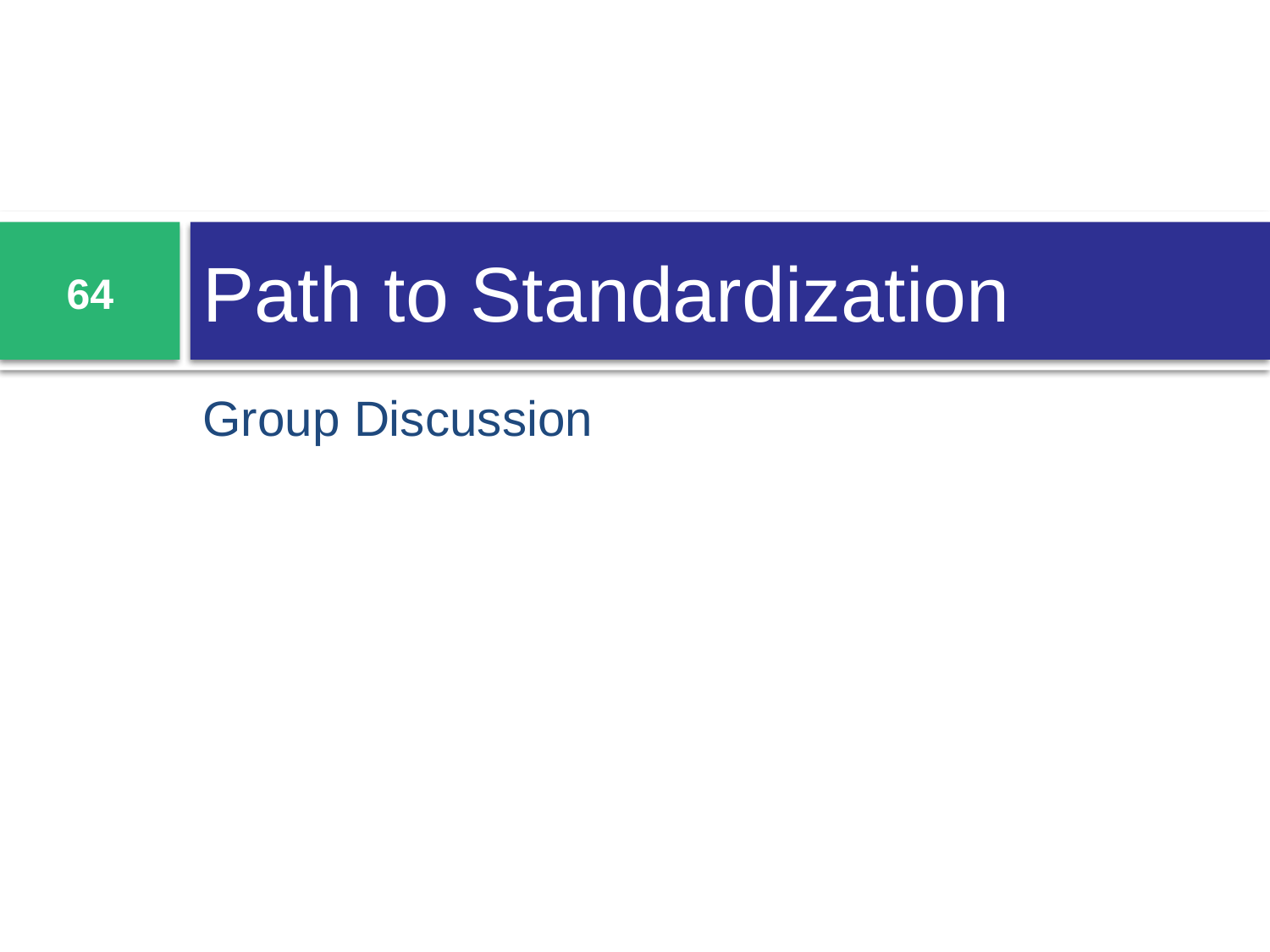

# Path to Standardization
64
Group Discussion